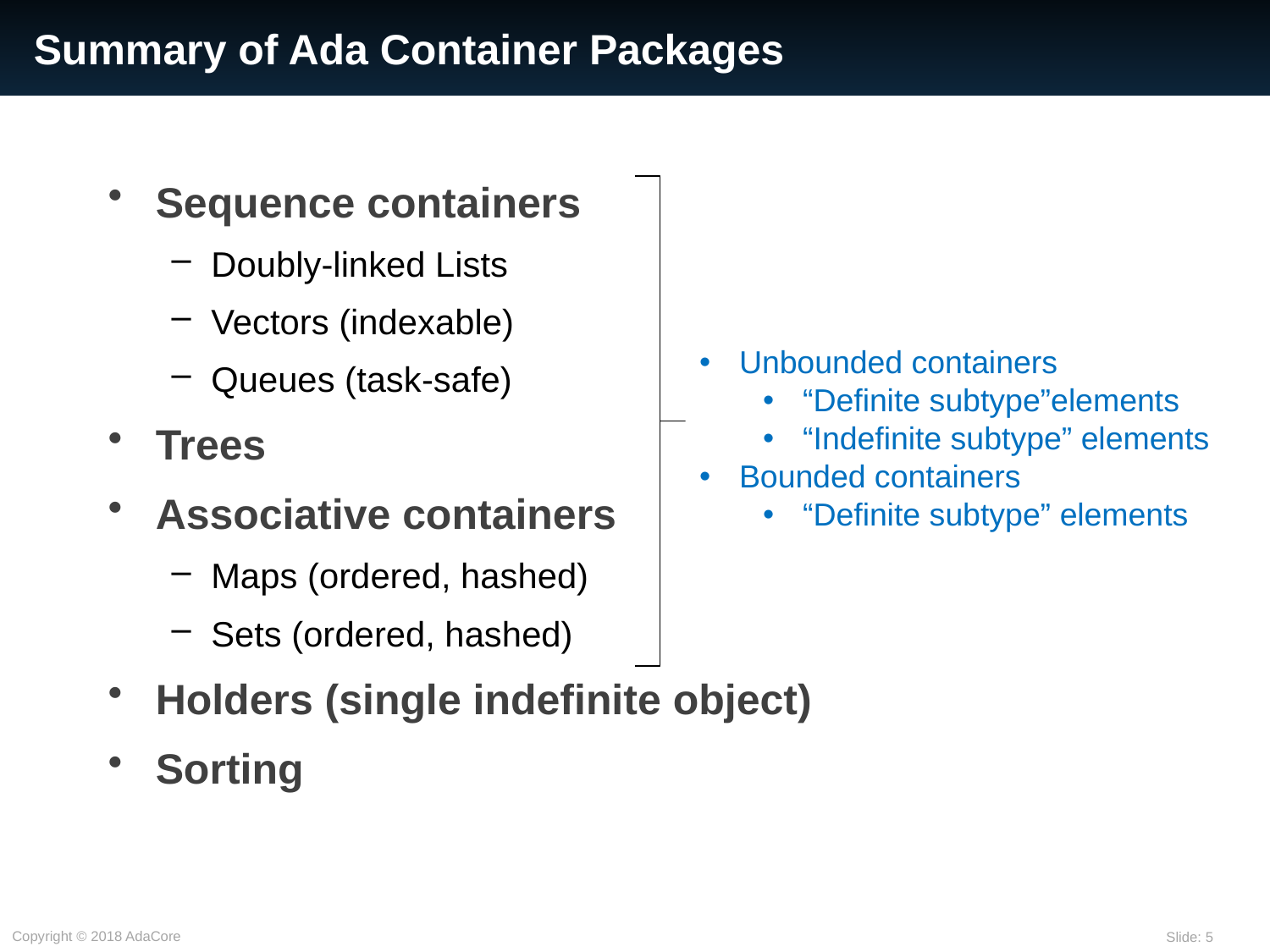

# Summary of Ada Container Packages
Sequence containers
Doubly-linked Lists
Vectors (indexable)
Queues (task-safe)
Trees
Associative containers
Maps (ordered, hashed)
Sets (ordered, hashed)
Holders (single indefinite object)
Sorting

Unbounded containers
“Definite subtype”elements
“Indefinite subtype” elements
Bounded containers
“Definite subtype” elements